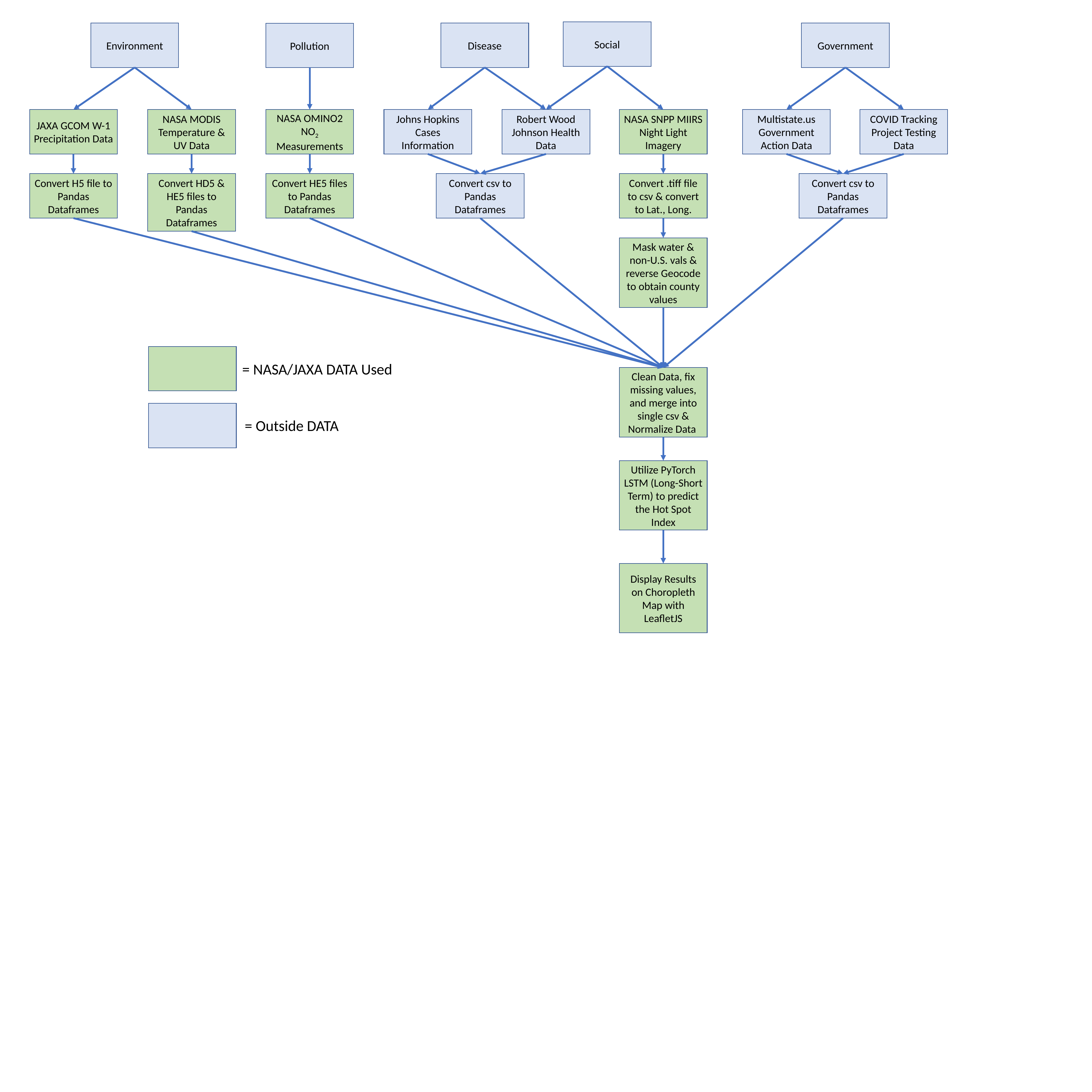

Social
Environment
Disease
Government
Pollution
JAXA GCOM W-1 Precipitation Data
NASA MODIS Temperature & UV Data
NASA OMINO2 NO2 Measurements
Johns Hopkins Cases Information
Robert Wood Johnson Health Data
NASA SNPP MIIRS Night Light Imagery
Multistate.us Government Action Data
COVID Tracking Project Testing Data
Convert HD5 & HE5 files to Pandas Dataframes
Convert H5 file to Pandas Dataframes
Convert HE5 files to Pandas Dataframes
Convert csv to Pandas Dataframes
Convert .tiff file to csv & convert to Lat., Long.
Convert csv to Pandas Dataframes
Mask water & non-U.S. vals & reverse Geocode to obtain county values

= NASA/JAXA DATA Used
Clean Data, fix missing values, and merge into single csv & Normalize Data

 = Outside DATA
Utilize PyTorch LSTM (Long-Short Term) to predict the Hot Spot Index
Display Results on Choropleth Map with LeafletJS